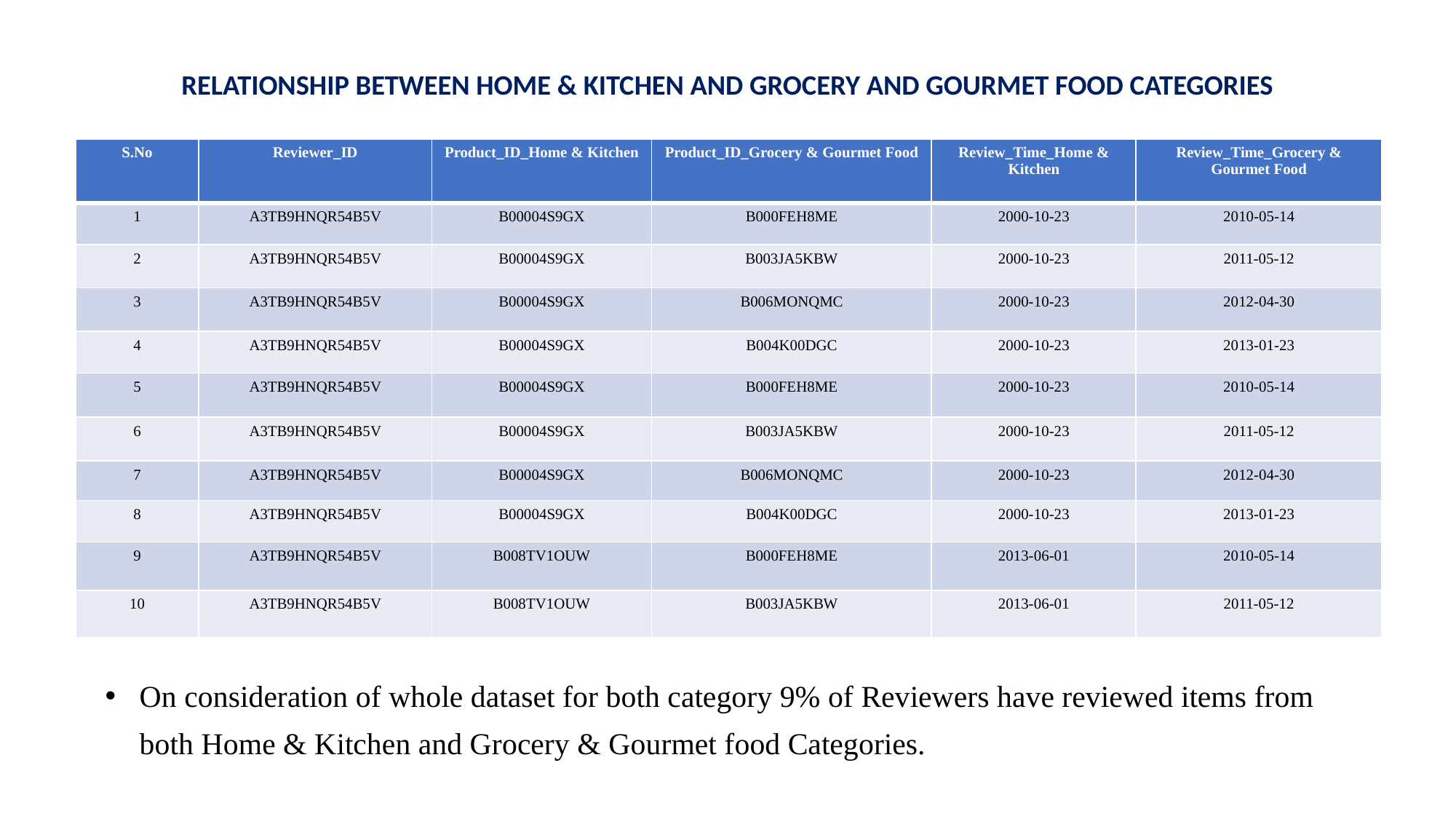

# RELATIONSHIP BETWEEN HOME & KITCHEN AND GROCERY AND GOURMET FOOD CATEGORIES
| S.No | Reviewer\_ID | Product\_ID\_Home & Kitchen | Product\_ID\_Grocery & Gourmet Food | Review\_Time\_Home & Kitchen | Review\_Time\_Grocery & Gourmet Food |
| --- | --- | --- | --- | --- | --- |
| 1 | A3TB9HNQR54B5V | B00004S9GX | B000FEH8ME | 2000-10-23 | 2010-05-14 |
| 2 | A3TB9HNQR54B5V | B00004S9GX | B003JA5KBW | 2000-10-23 | 2011-05-12 |
| 3 | A3TB9HNQR54B5V | B00004S9GX | B006MONQMC | 2000-10-23 | 2012-04-30 |
| 4 | A3TB9HNQR54B5V | B00004S9GX | B004K00DGC | 2000-10-23 | 2013-01-23 |
| 5 | A3TB9HNQR54B5V | B00004S9GX | B000FEH8ME | 2000-10-23 | 2010-05-14 |
| 6 | A3TB9HNQR54B5V | B00004S9GX | B003JA5KBW | 2000-10-23 | 2011-05-12 |
| 7 | A3TB9HNQR54B5V | B00004S9GX | B006MONQMC | 2000-10-23 | 2012-04-30 |
| 8 | A3TB9HNQR54B5V | B00004S9GX | B004K00DGC | 2000-10-23 | 2013-01-23 |
| 9 | A3TB9HNQR54B5V | B008TV1OUW | B000FEH8ME | 2013-06-01 | 2010-05-14 |
| 10 | A3TB9HNQR54B5V | B008TV1OUW | B003JA5KBW | 2013-06-01 | 2011-05-12 |
On consideration of whole dataset for both category 9% of Reviewers have reviewed items from both Home & Kitchen and Grocery & Gourmet food Categories.